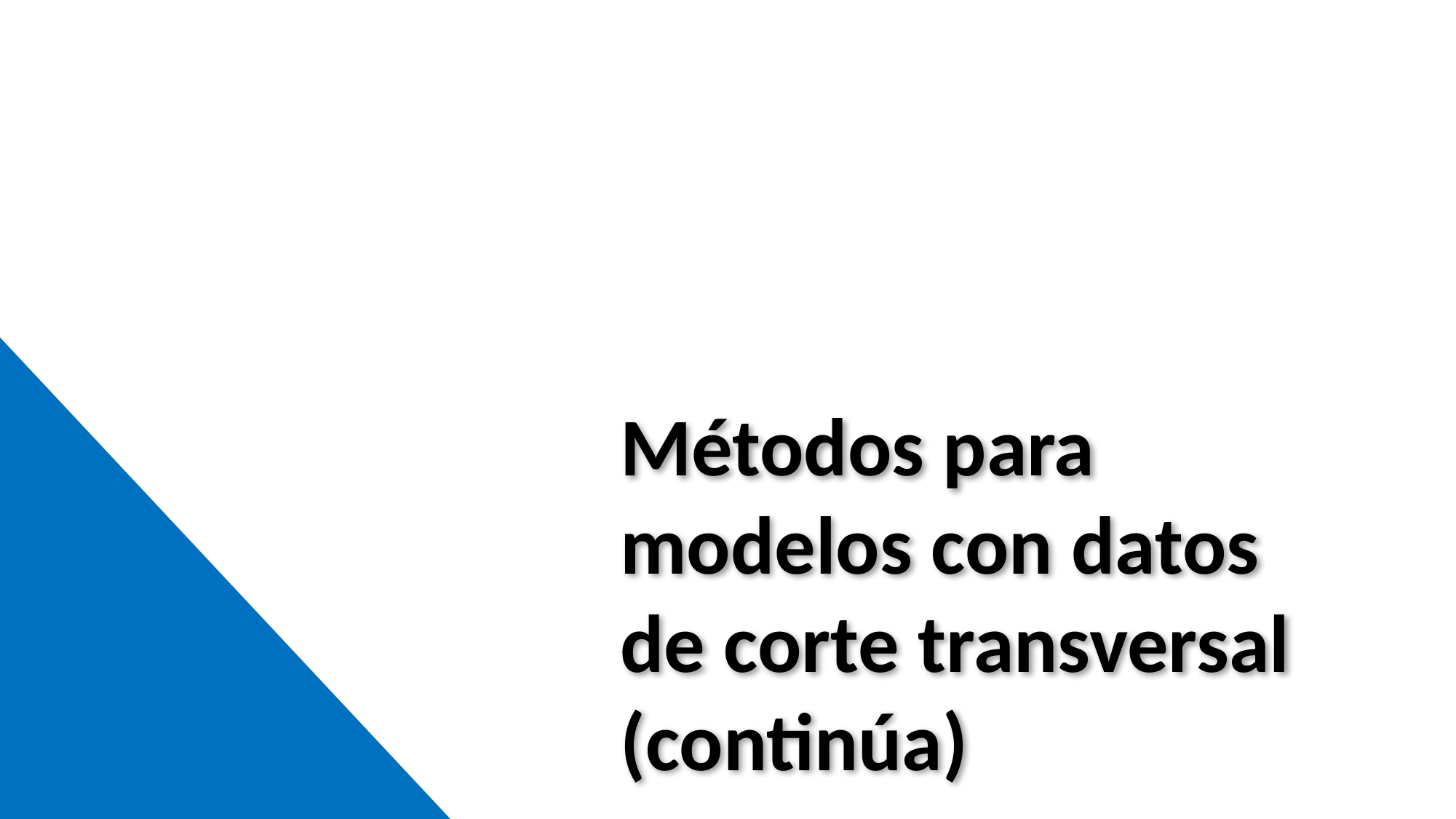

Métodos para
modelos con datos
de corte transversal
(continúa)